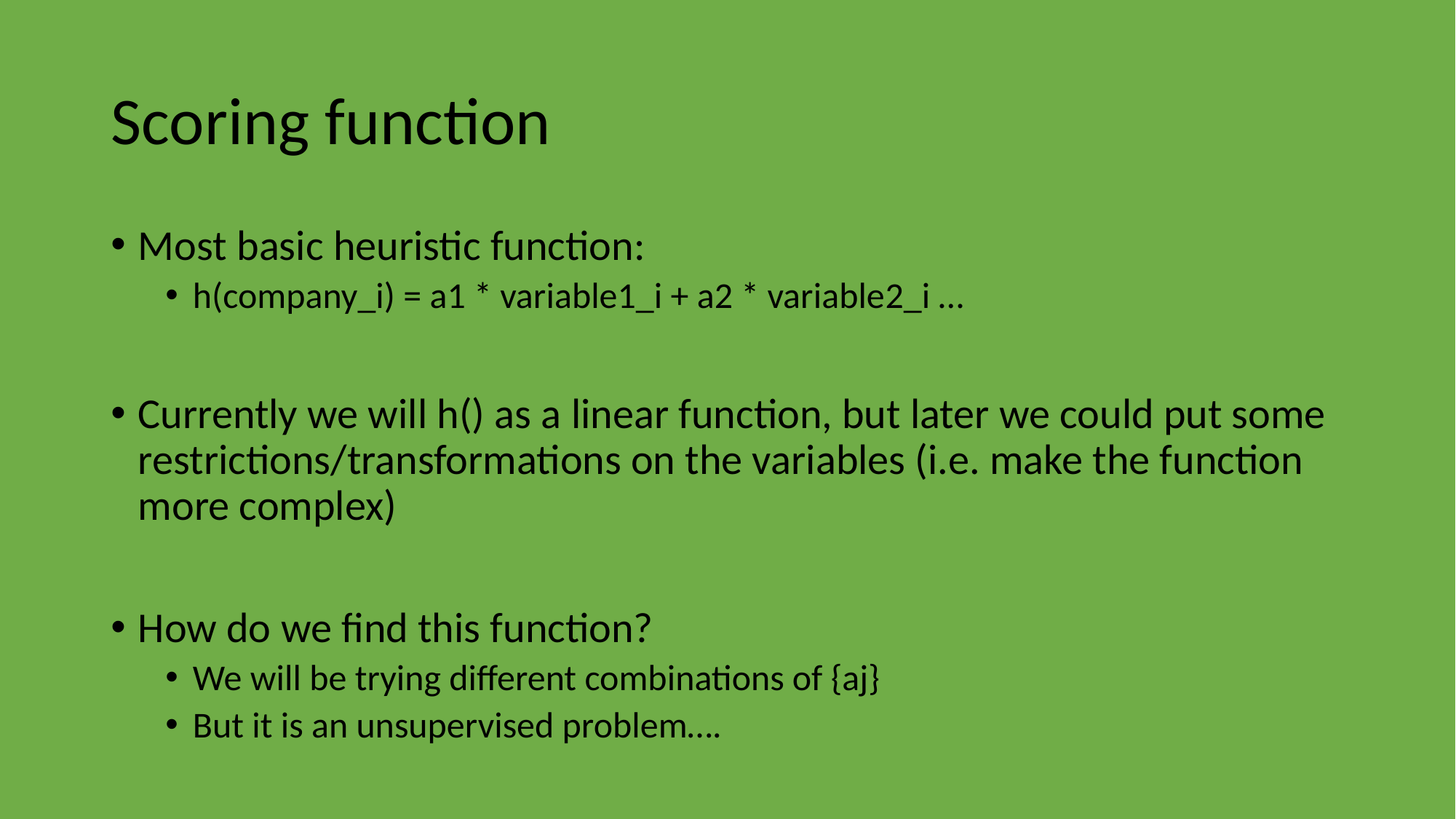

# Scoring function
Most basic heuristic function:
h(company_i) = a1 * variable1_i + a2 * variable2_i …

Currently we will h() as a linear function, but later we could put some restrictions/transformations on the variables (i.e. make the function more complex)

How do we find this function?
We will be trying different combinations of {aj}
But it is an unsupervised problem….